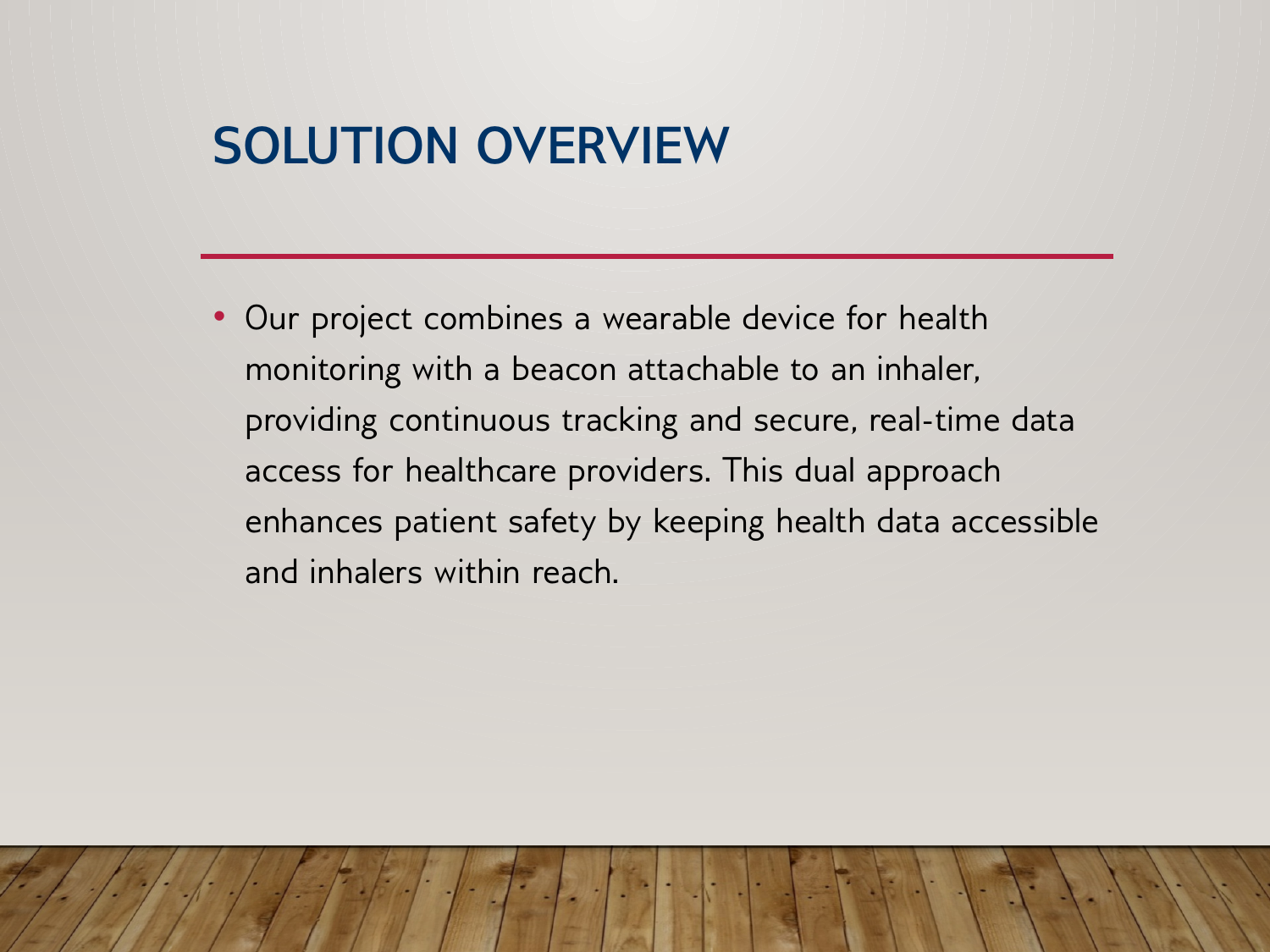

# Solution Overview
Our project combines a wearable device for health monitoring with a beacon attachable to an inhaler, providing continuous tracking and secure, real-time data access for healthcare providers. This dual approach enhances patient safety by keeping health data accessible and inhalers within reach.